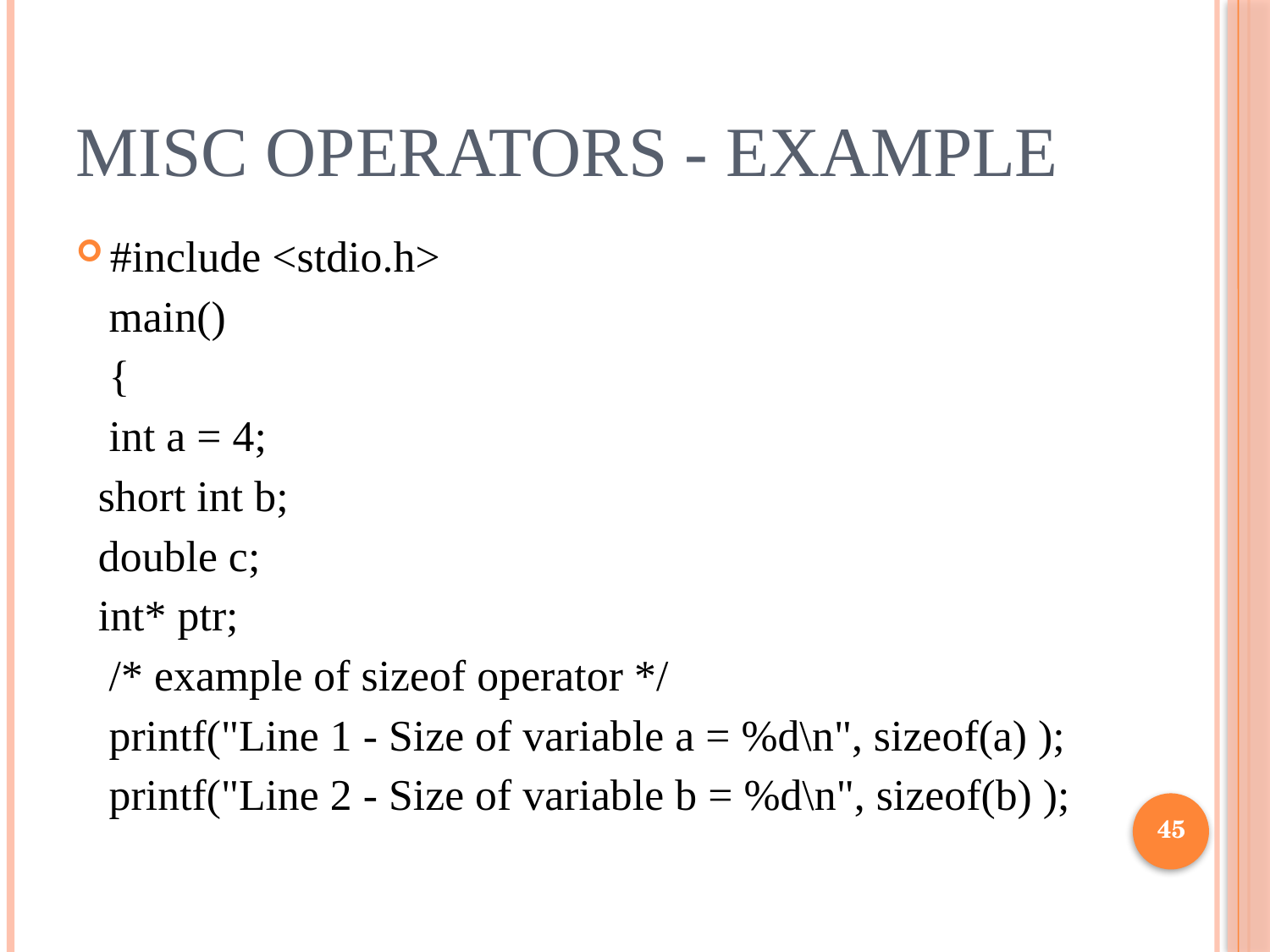

# Misc Operators - Example
#include <stdio.h>
   main()
   {
   int a = 4;
  short int b;
  double c;
  int* ptr;
   /* example of sizeof operator */
   printf("Line 1 - Size of variable a = %d\n", sizeof(a) );
   printf("Line 2 - Size of variable b = %d\n", sizeof(b) );

45